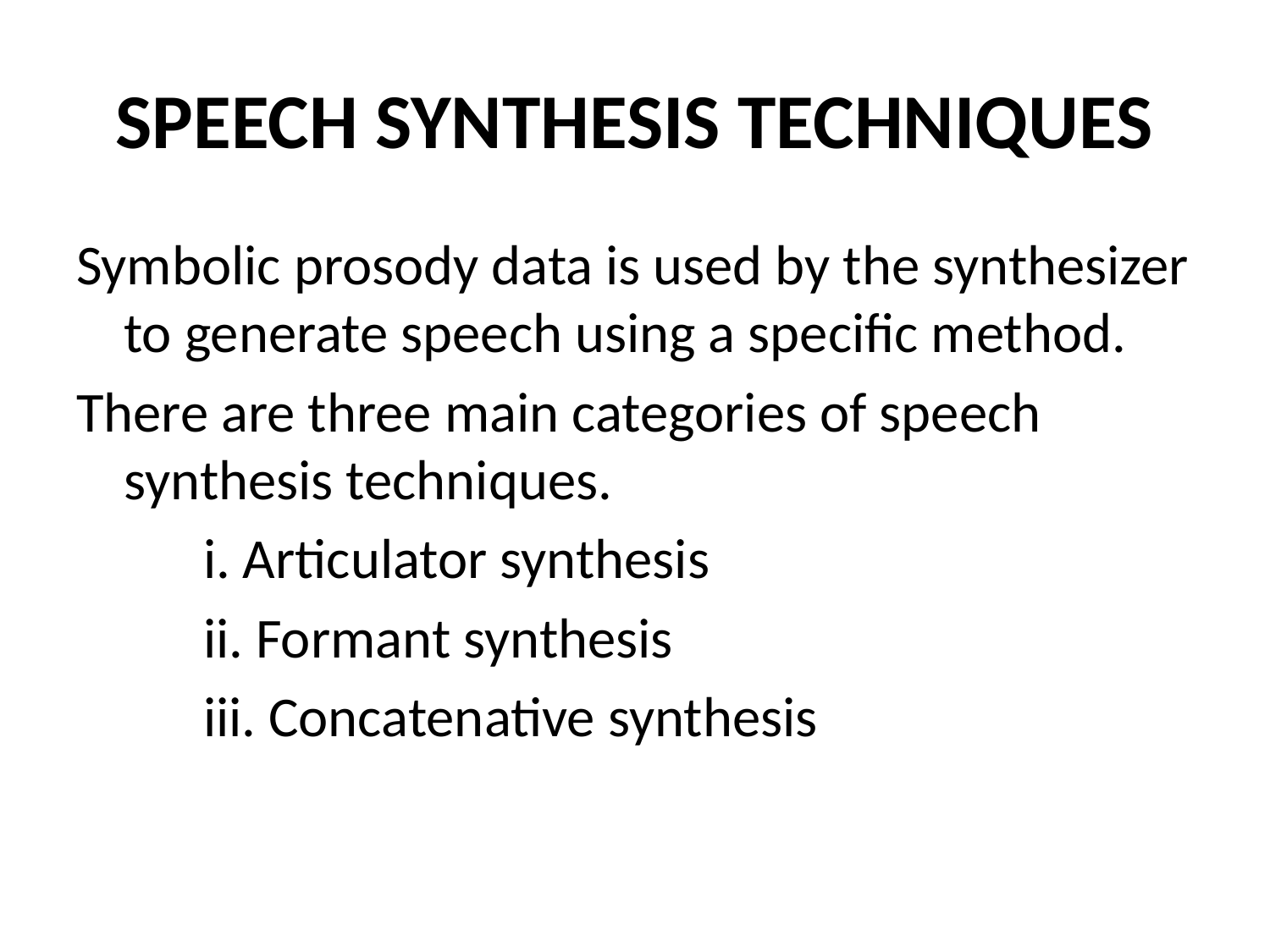

# SPEECH SYNTHESIS TECHNIQUES
Symbolic prosody data is used by the synthesizer to generate speech using a specific method.
There are three main categories of speech synthesis techniques.
          i. Articulator synthesis
          ii. Formant synthesis
          iii. Concatenative synthesis